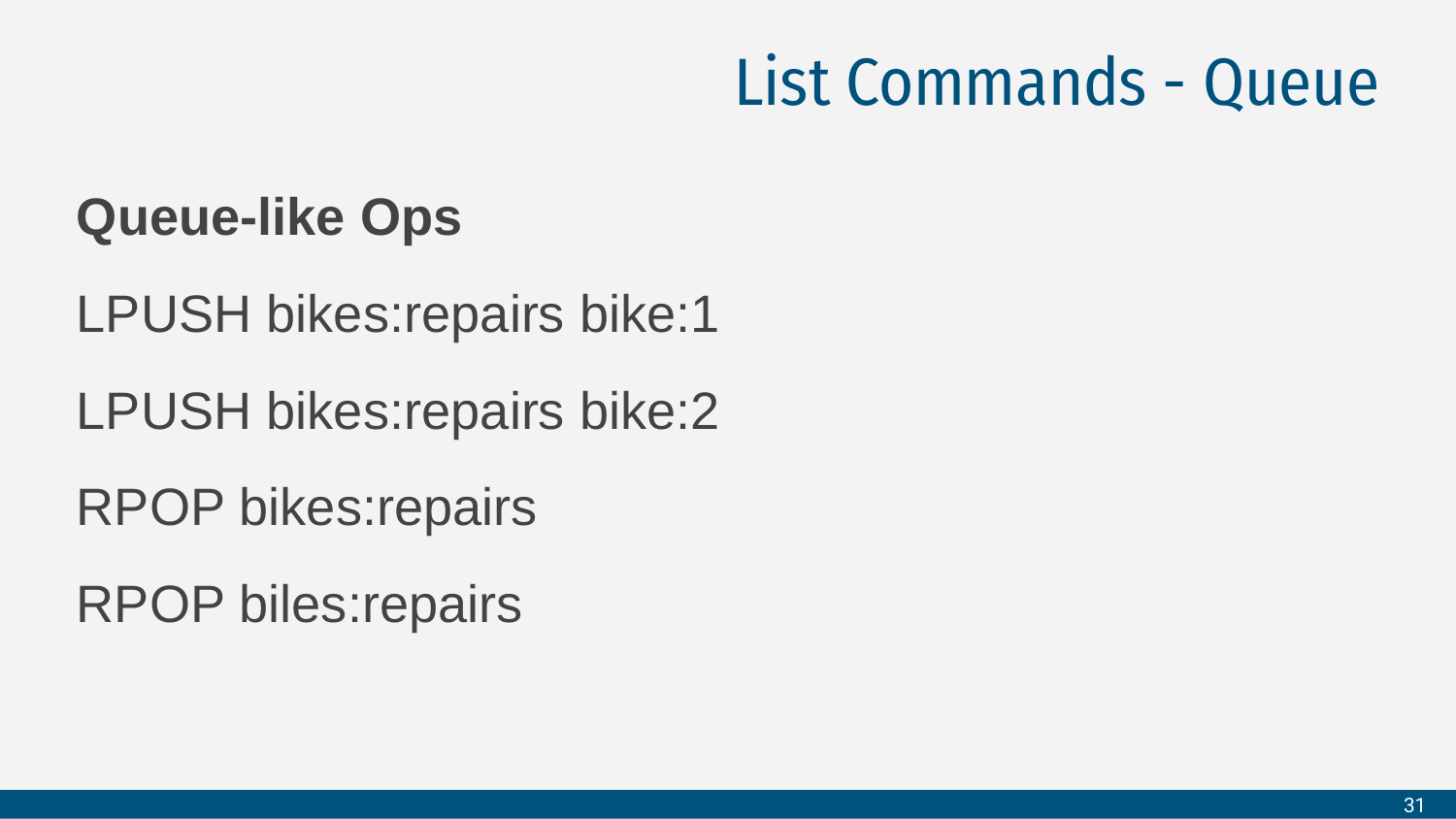

# List Commands - Queue
Queue-like Ops
LPUSH bikes:repairs bike:1
LPUSH bikes:repairs bike:2
RPOP bikes:repairs
RPOP biles:repairs
31